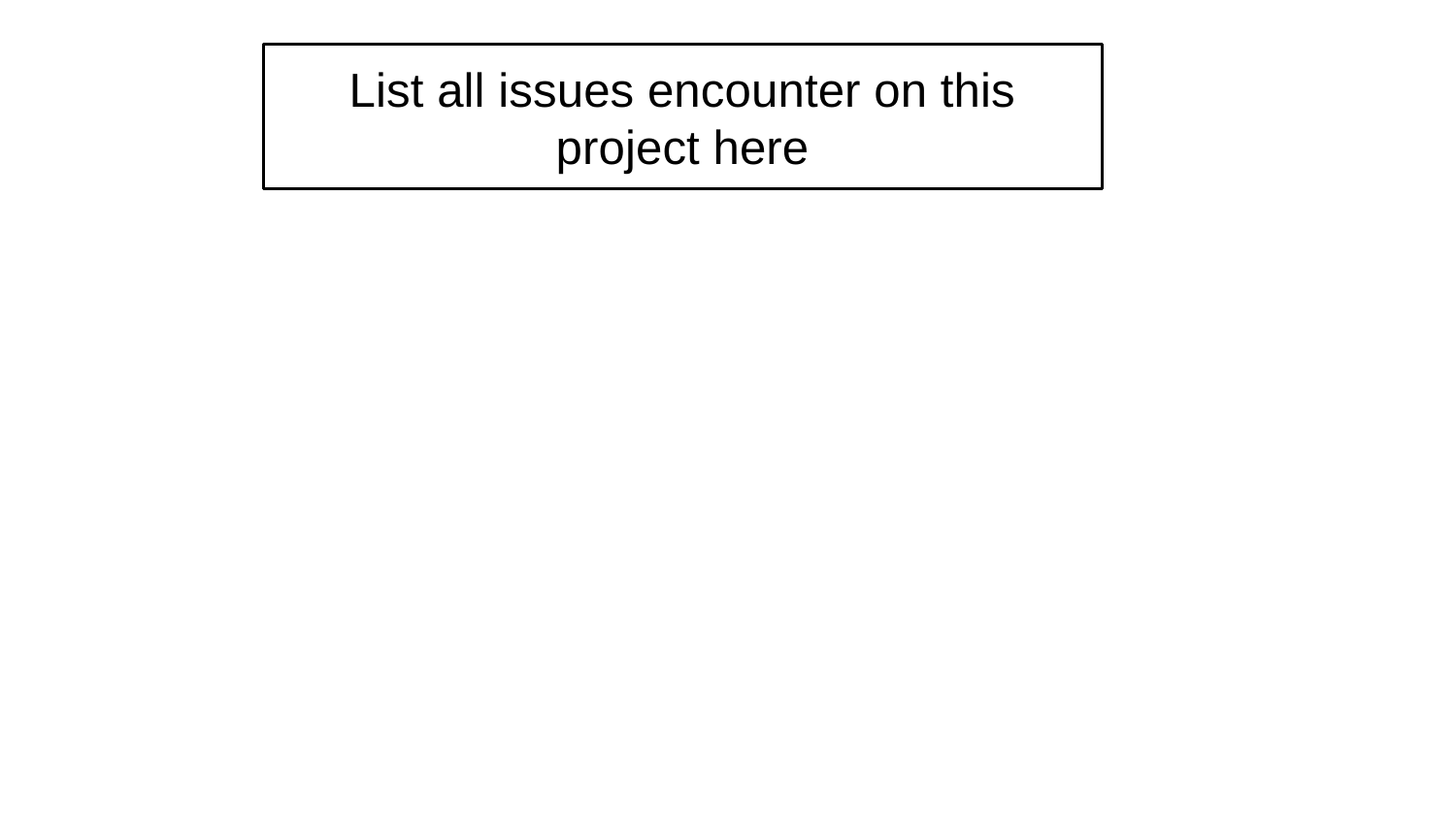

List all issues encounter on this project here